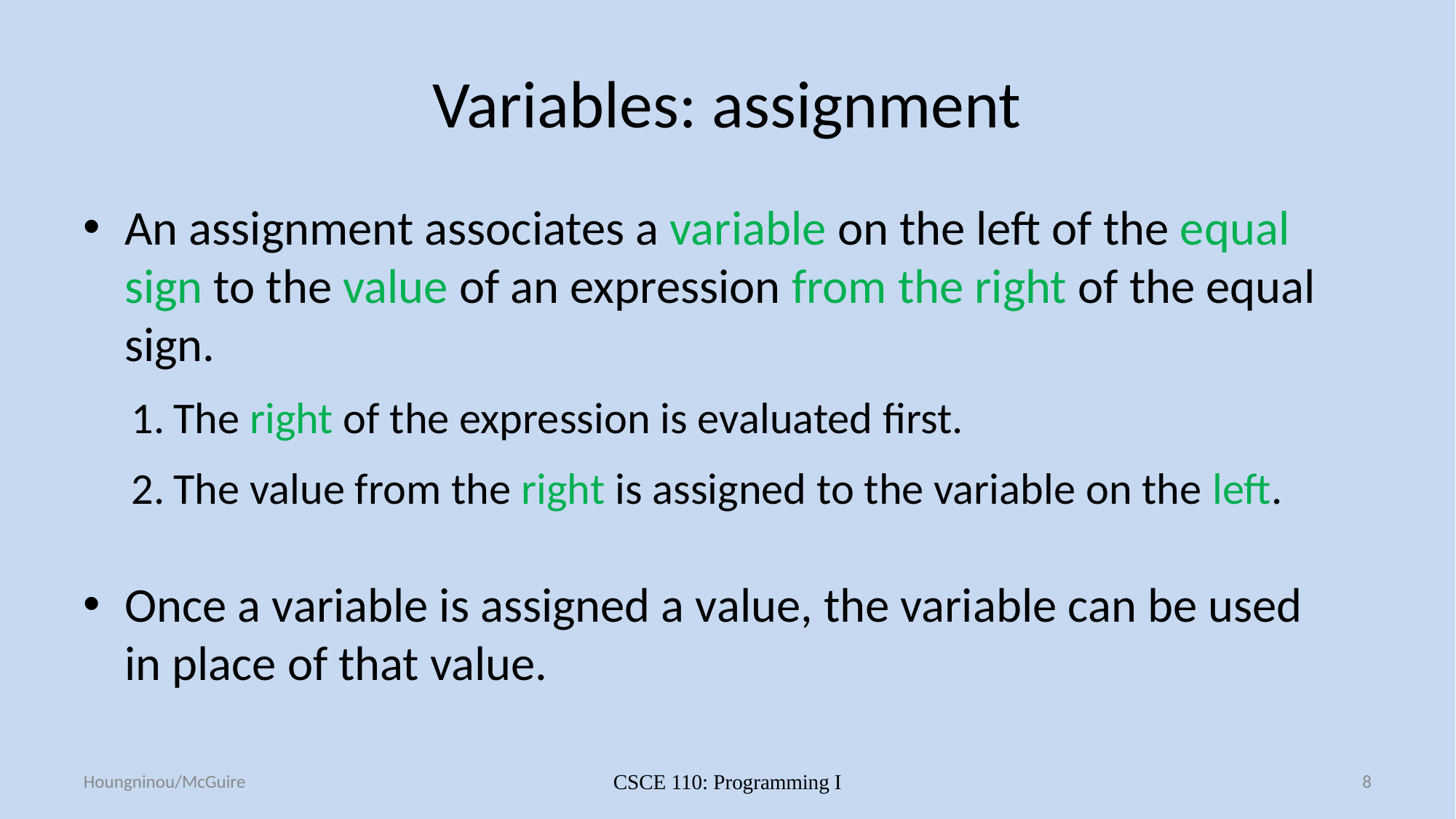

# Variables: assignment
An assignment associates a variable on the left of the equal sign to the value of an expression from the right of the equal sign.
The right of the expression is evaluated first.
The value from the right is assigned to the variable on the left.
Once a variable is assigned a value, the variable can be used in place of that value.
Houngninou/McGuire
CSCE 110: Programming I
8